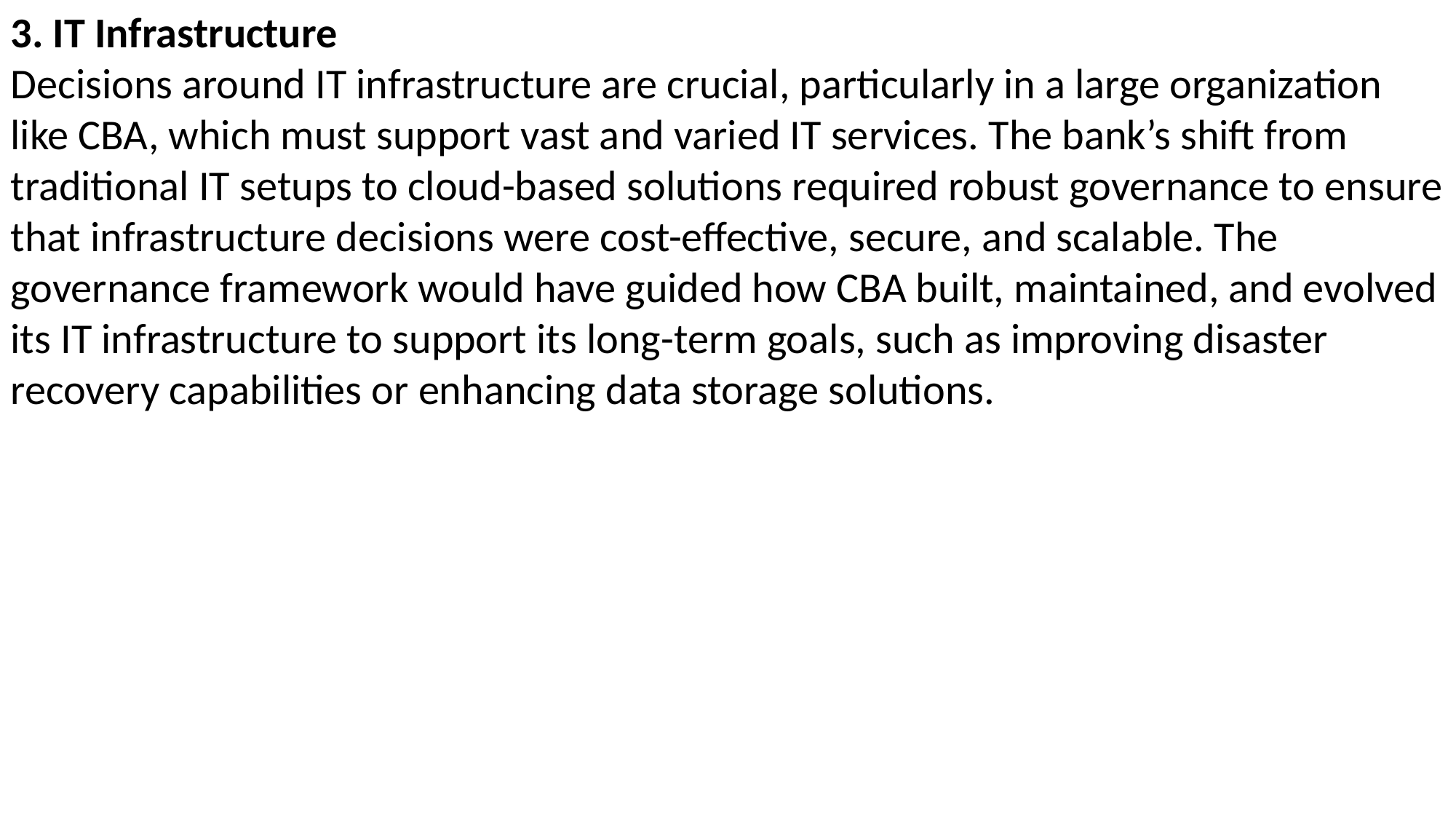

3. IT Infrastructure
Decisions around IT infrastructure are crucial, particularly in a large organization like CBA, which must support vast and varied IT services. The bank’s shift from traditional IT setups to cloud-based solutions required robust governance to ensure that infrastructure decisions were cost-effective, secure, and scalable. The governance framework would have guided how CBA built, maintained, and evolved its IT infrastructure to support its long-term goals, such as improving disaster recovery capabilities or enhancing data storage solutions.